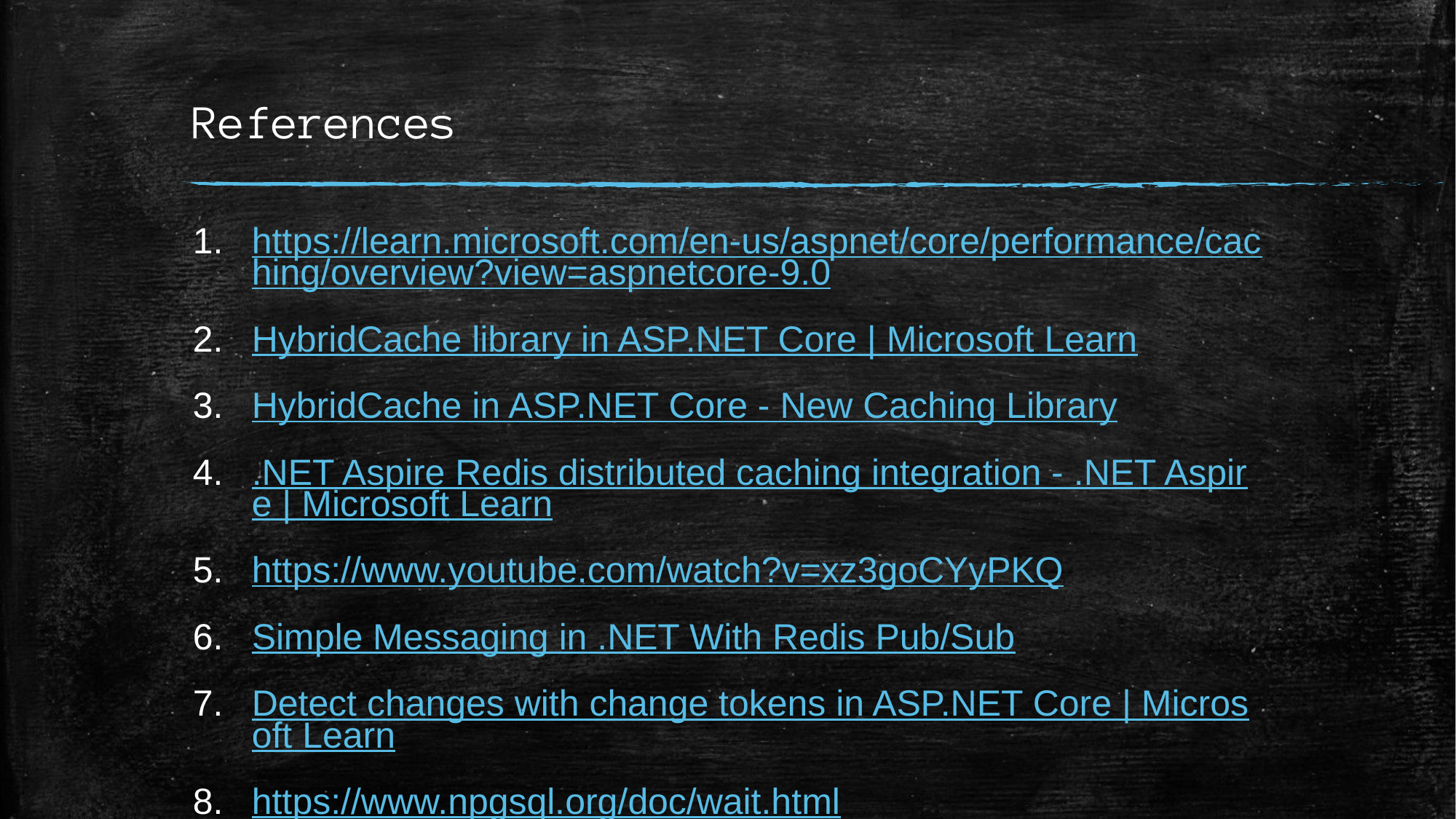

# References
https://learn.microsoft.com/en-us/aspnet/core/performance/caching/overview?view=aspnetcore-9.0
HybridCache library in ASP.NET Core | Microsoft Learn
HybridCache in ASP.NET Core - New Caching Library
.NET Aspire Redis distributed caching integration - .NET Aspire | Microsoft Learn
https://www.youtube.com/watch?v=xz3goCYyPKQ
Simple Messaging in .NET With Redis Pub/Sub
Detect changes with change tokens in ASP.NET Core | Microsoft Learn
https://www.npgsql.org/doc/wait.html